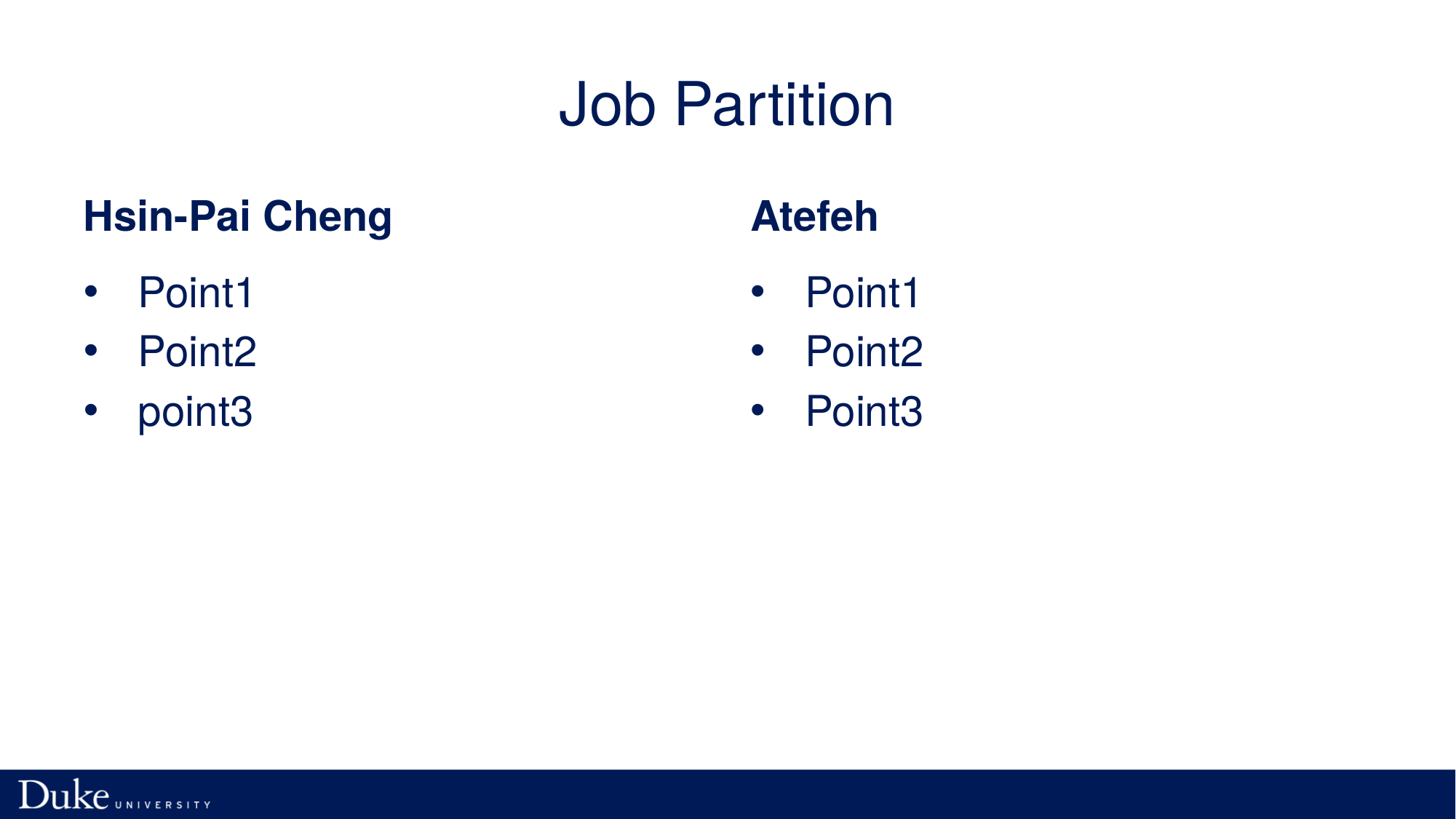

# Job Partition
Atefeh
Hsin-Pai Cheng
Point1
Point2
point3
Point1
Point2
Point3